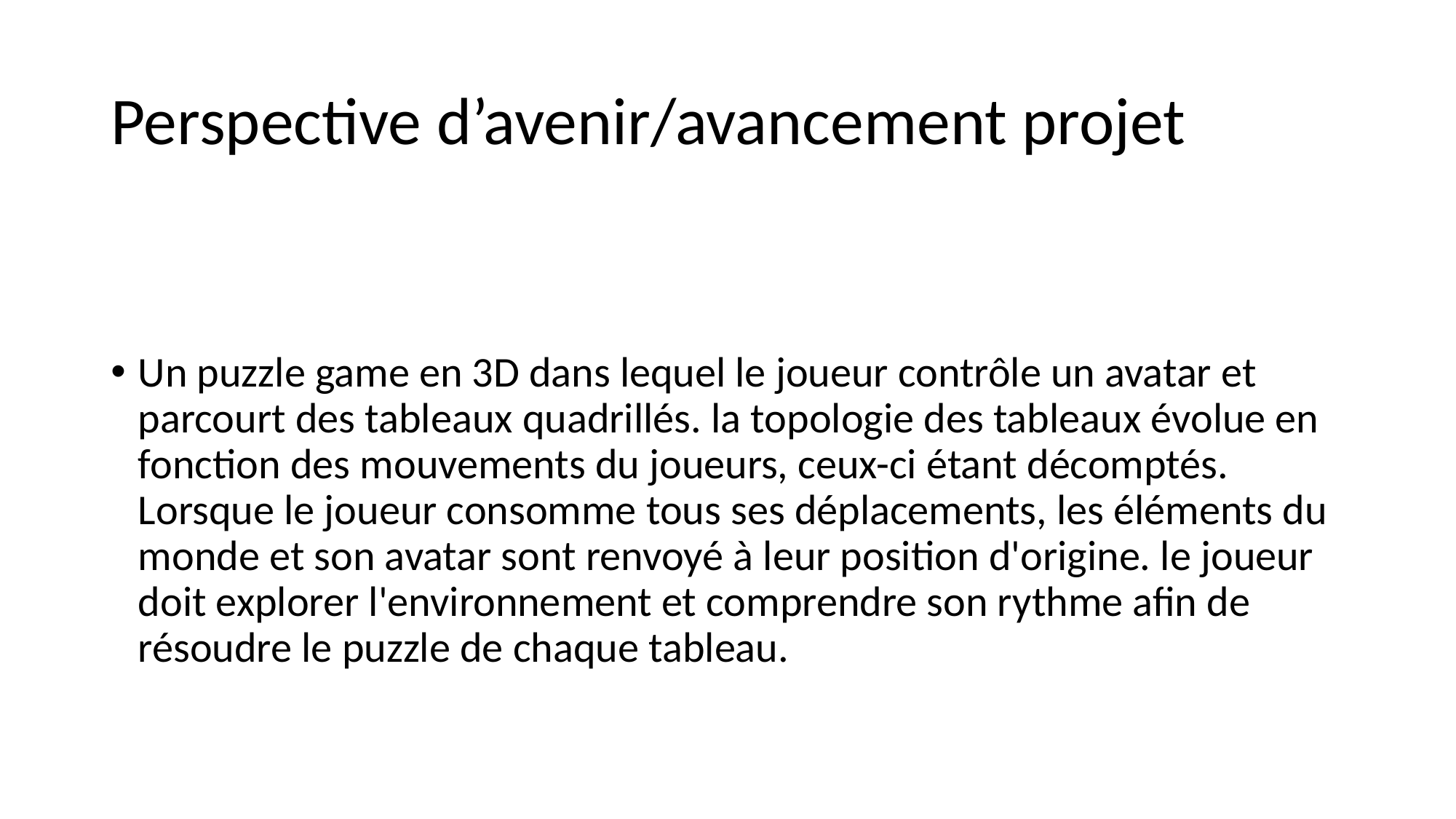

# Perspective d’avenir/avancement projet

Un puzzle game en 3D dans lequel le joueur contrôle un avatar et parcourt des tableaux quadrillés. la topologie des tableaux évolue en fonction des mouvements du joueurs, ceux-ci étant décomptés. Lorsque le joueur consomme tous ses déplacements, les éléments du monde et son avatar sont renvoyé à leur position d'origine. le joueur doit explorer l'environnement et comprendre son rythme afin de résoudre le puzzle de chaque tableau.